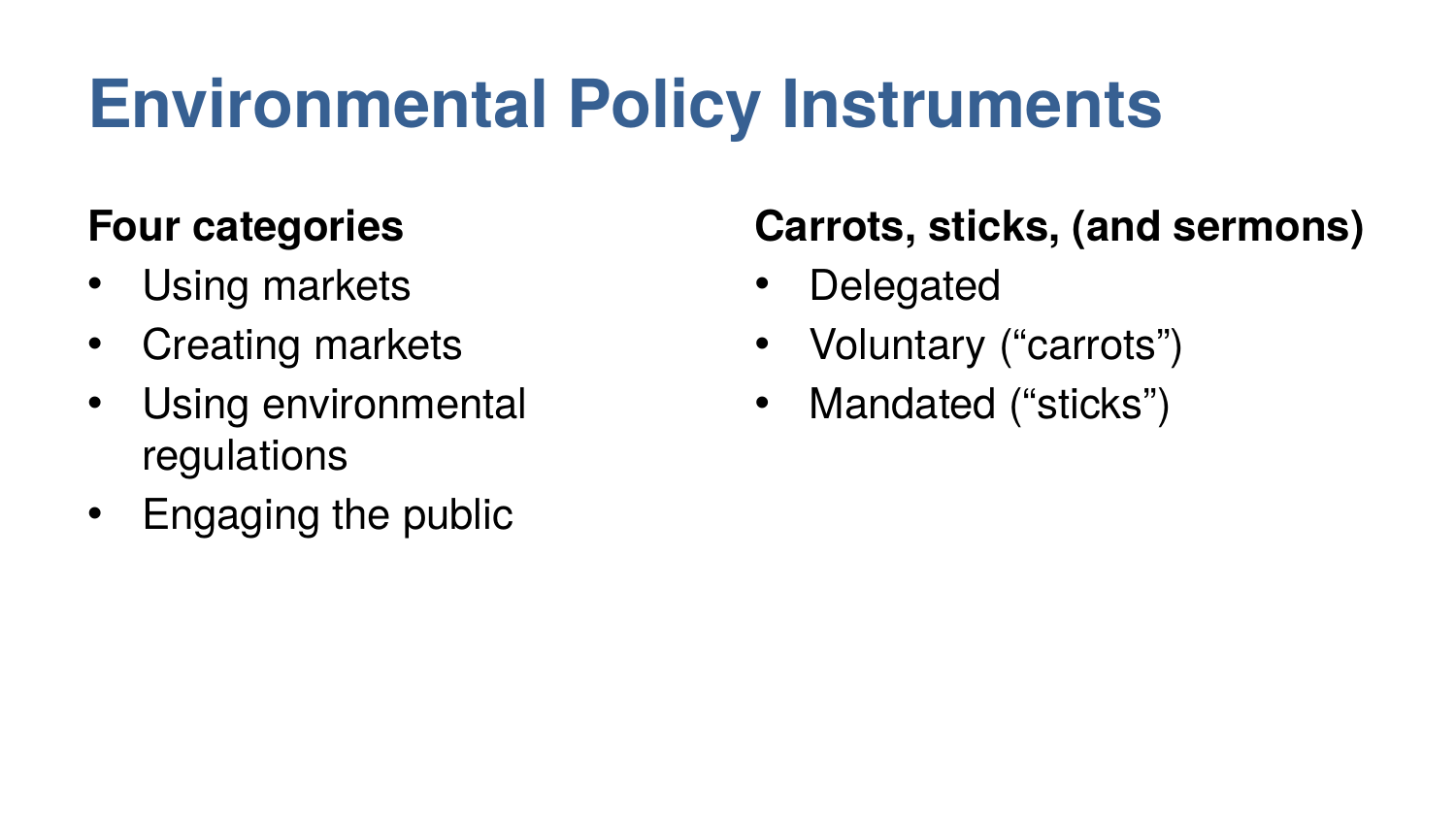

# Environmental Policy Instruments
Four categories
Using markets
Creating markets
Using environmental regulations
Engaging the public
Carrots, sticks, (and sermons)
Delegated
Voluntary (“carrots”)
Mandated (“sticks”)